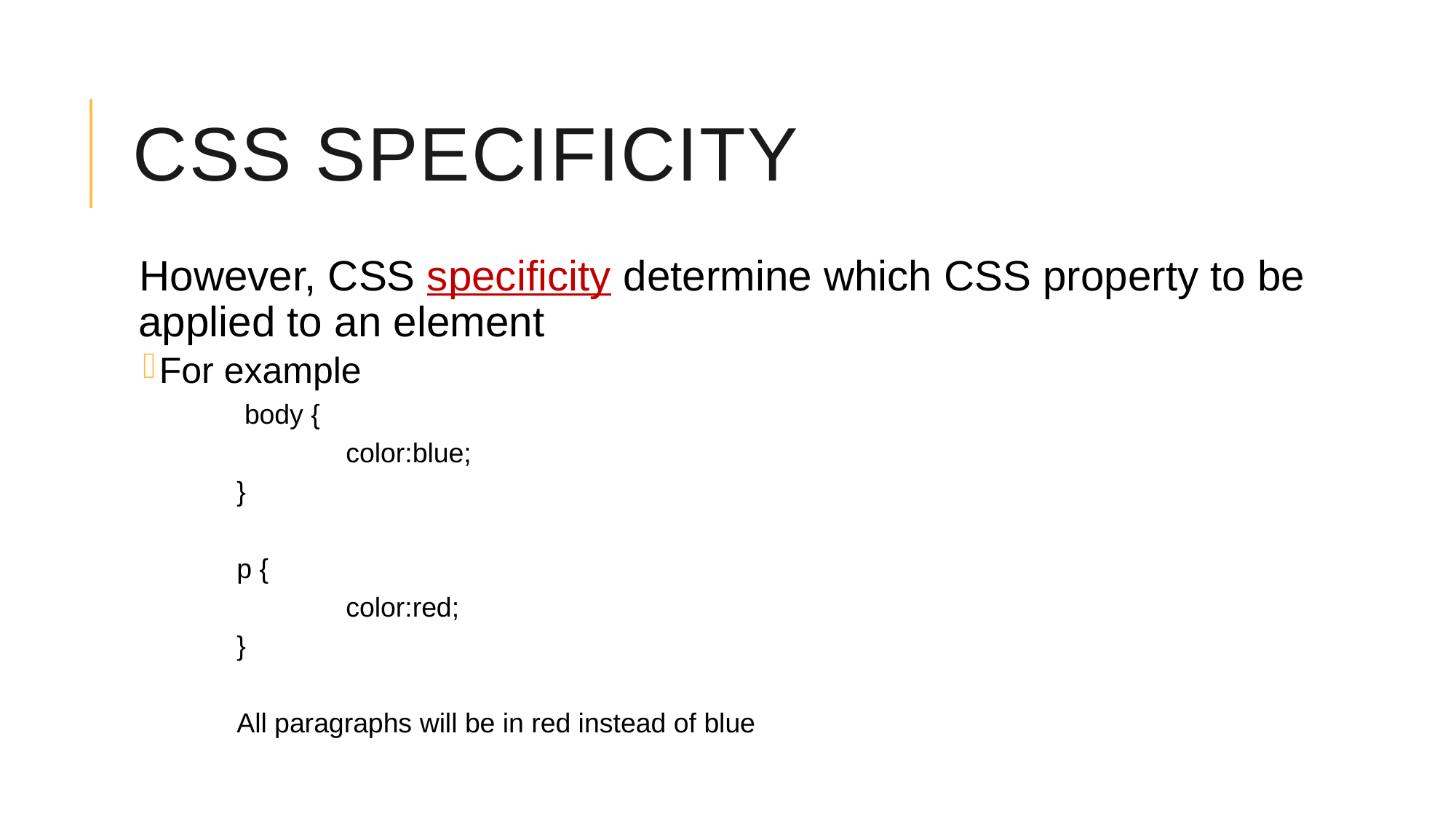

# CSS Specificity
However, CSS specificity determine which CSS property to be applied to an element
For example
 body {
	color:blue;
}

p {
	color:red;
}

All paragraphs will be in red instead of blue